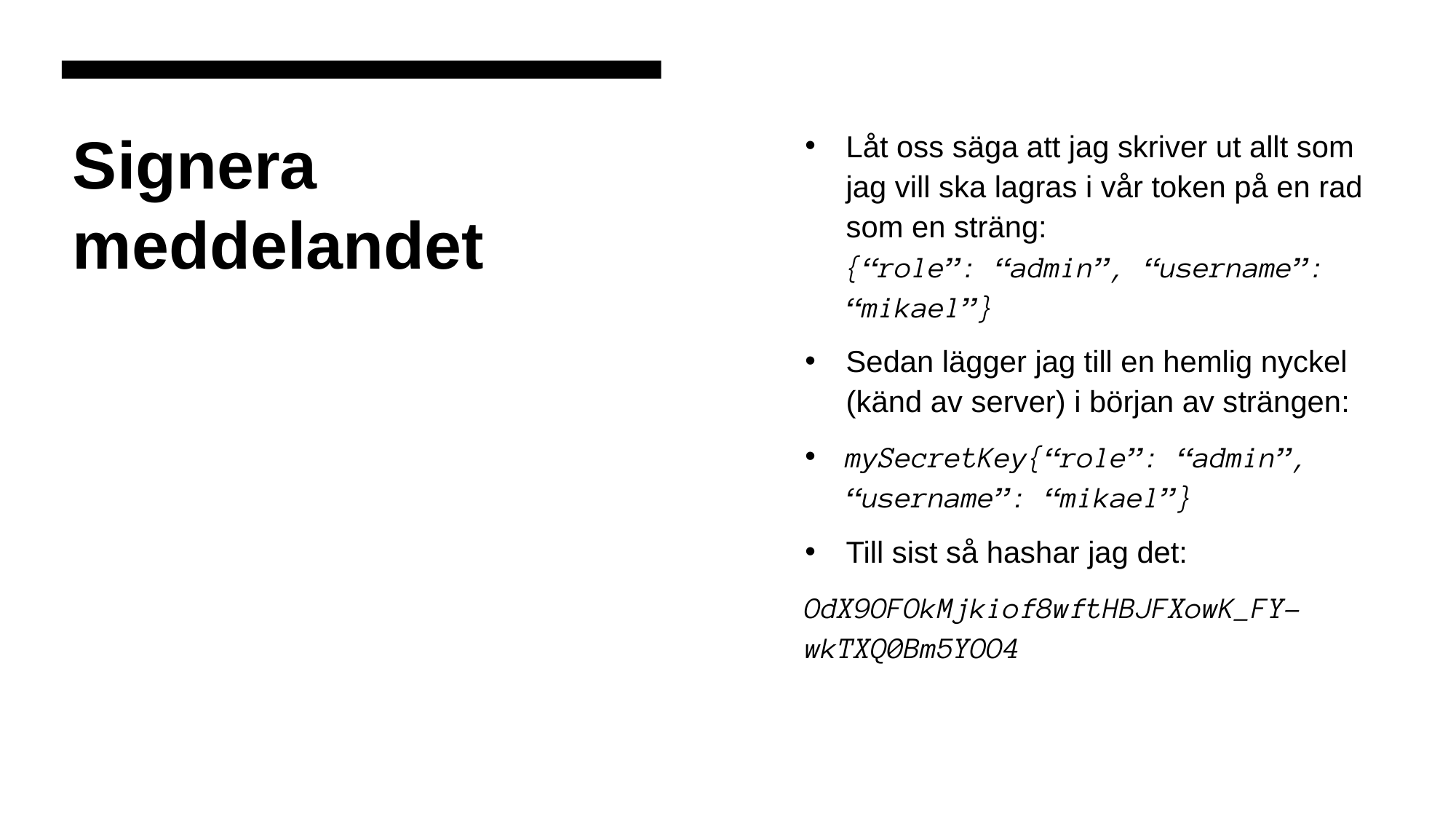

# Signera meddelandet
Låt oss säga att jag skriver ut allt som jag vill ska lagras i vår token på en rad som en sträng:
{“role”: “admin”, “username”: “mikael”}
Sedan lägger jag till en hemlig nyckel (känd av server) i början av strängen:
mySecretKey{“role”: “admin”, “username”: “mikael”}
Till sist så hashar jag det:
OdX9OFOkMjkiof8wftHBJFXowK_FY-wkTXQ0Bm5YOO4